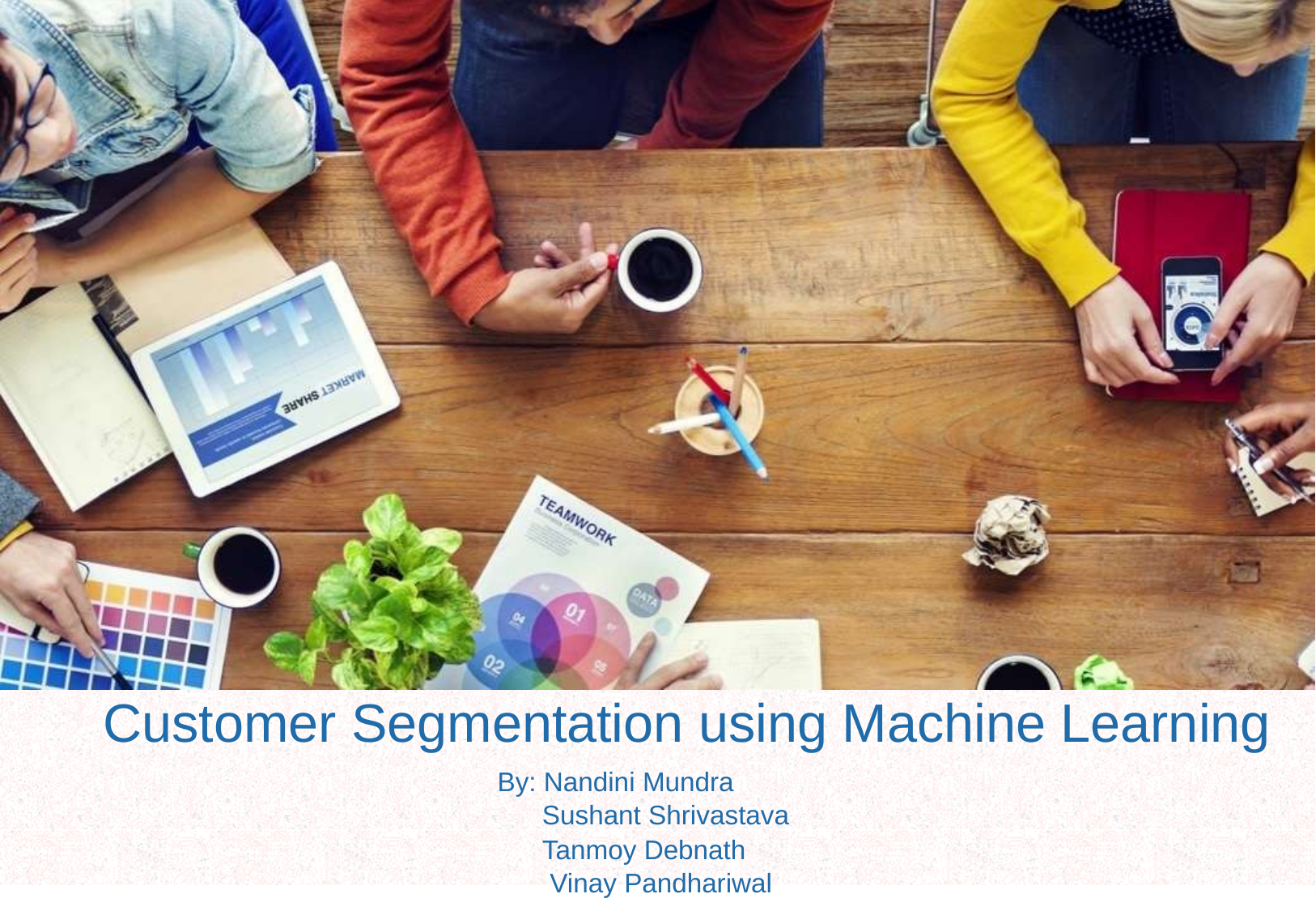

0
Customer Segmentation using Machine Learning
By: Nandini Mundra
      Sushant Shrivastava
      Tanmoy Debnath
       Vinay Pandhariwal

Confidential. © Stream Intelligence Ltd. All rights reserved.